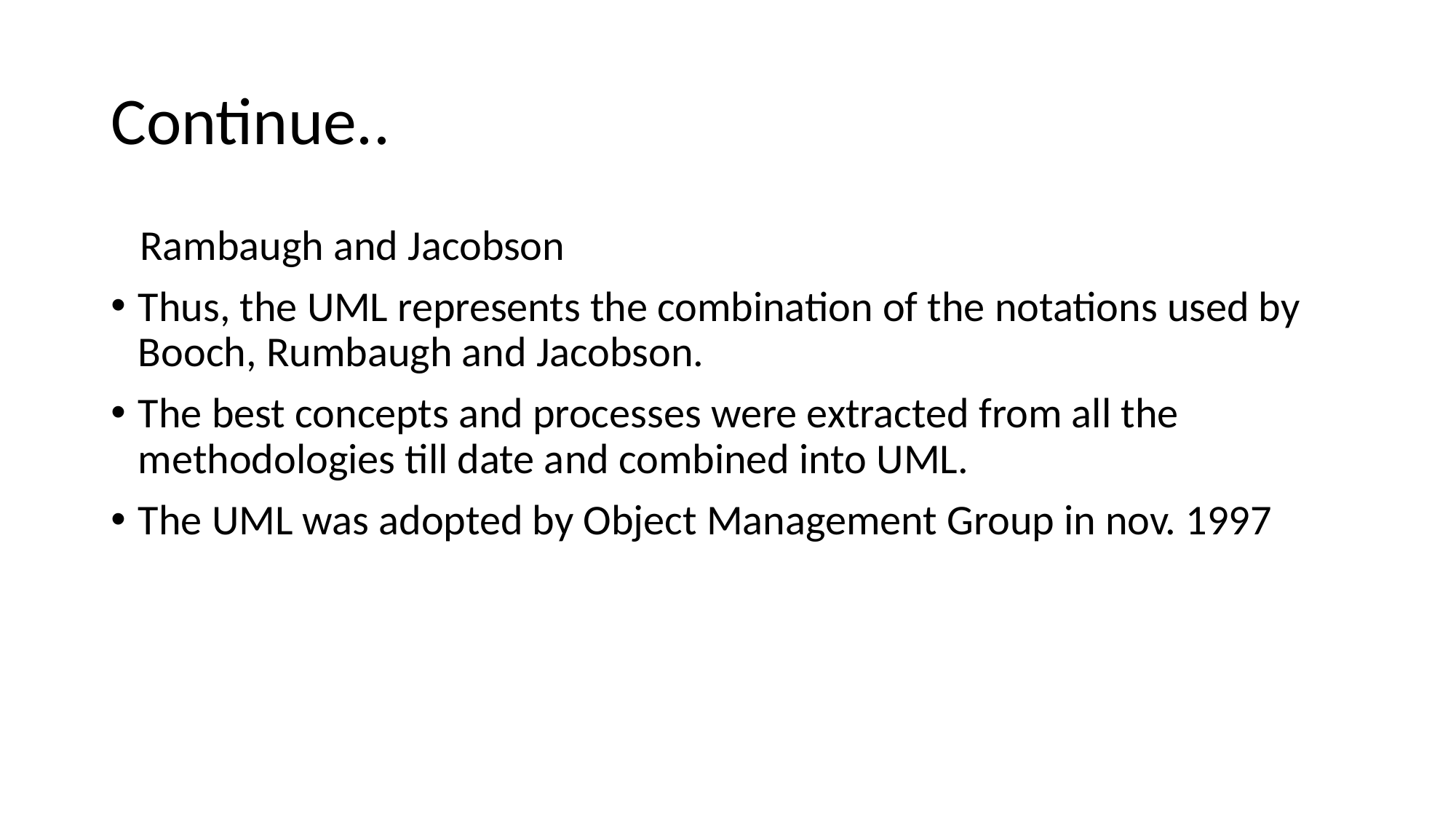

# Continue..
   Rambaugh and Jacobson
Thus, the UML represents the combination of the notations used by Booch, Rumbaugh and Jacobson.
The best concepts and processes were extracted from all the methodologies till date and combined into UML.
The UML was adopted by Object Management Group in nov. 1997